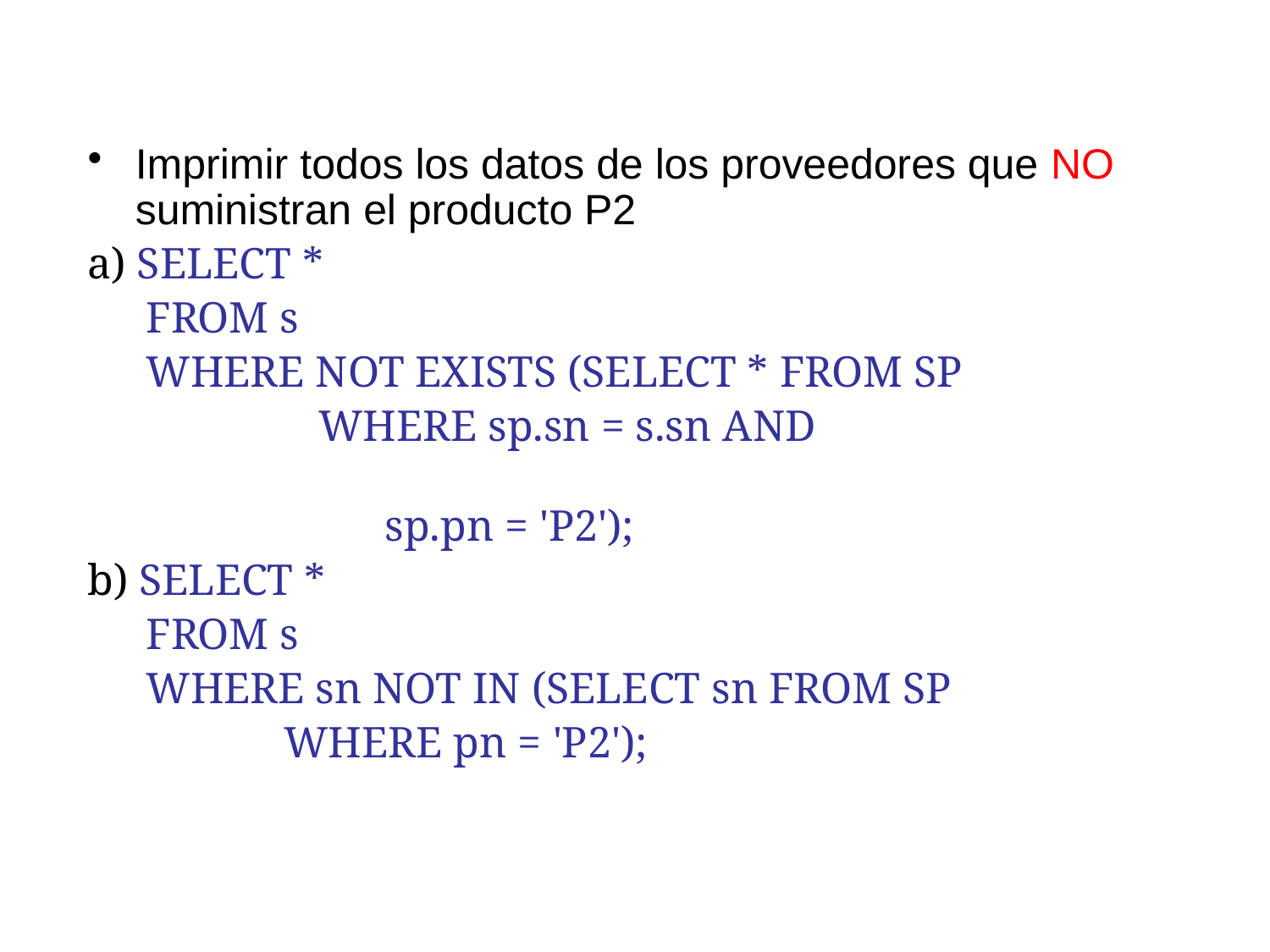

Imprimir todos los datos de los proveedores que NO suministran el producto P2
a) SELECT *
	 FROM s
	 WHERE NOT EXISTS (SELECT * FROM SP
                     WHERE sp.sn = s.sn AND
                           sp.pn = 'P2');
b) SELECT *
	 FROM s
	 WHERE sn NOT IN (SELECT sn FROM SP
              	  WHERE pn = 'P2');